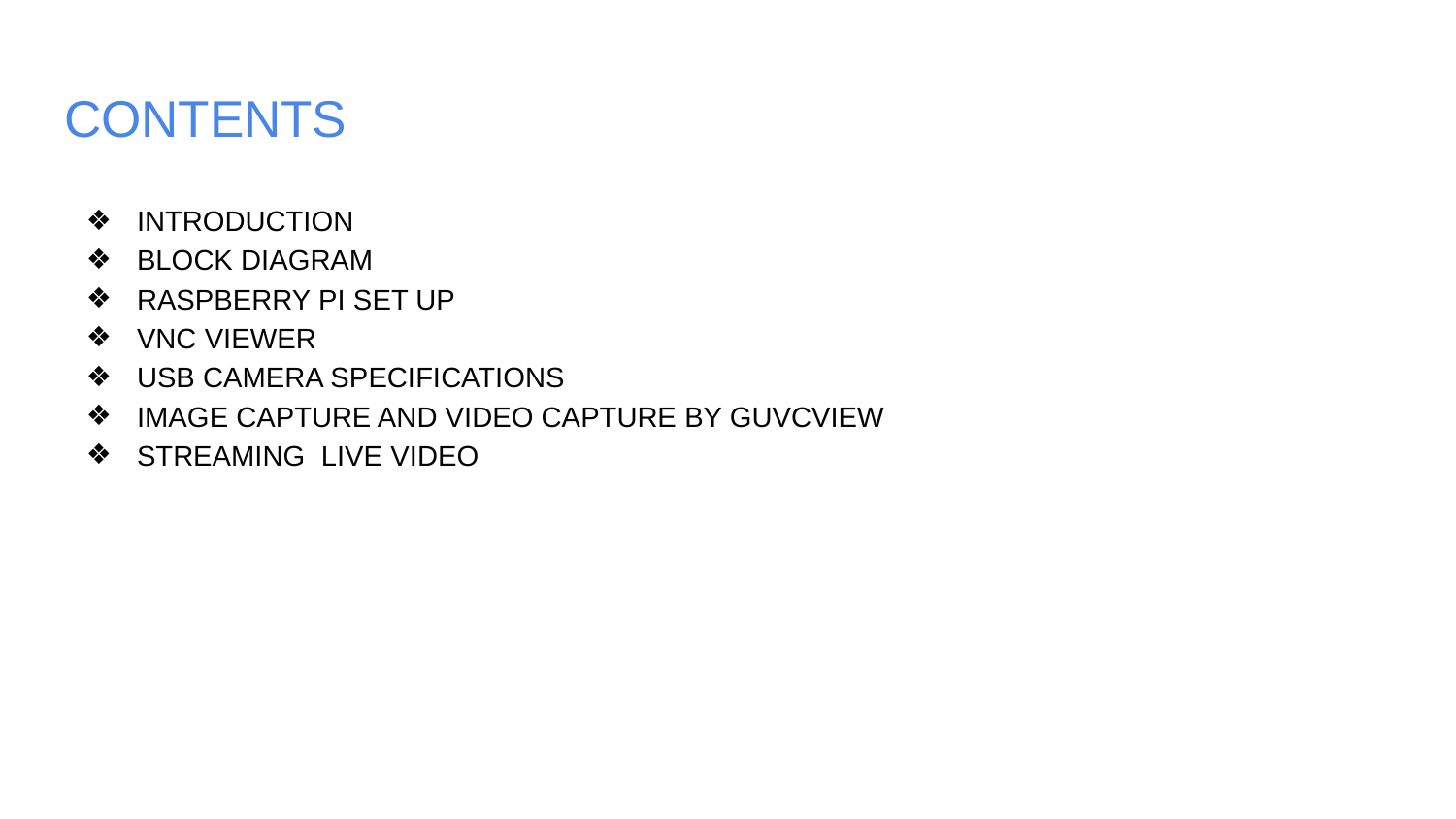

# CONTENTS
INTRODUCTION
BLOCK DIAGRAM
RASPBERRY PI SET UP
VNC VIEWER
USB CAMERA SPECIFICATIONS
IMAGE CAPTURE AND VIDEO CAPTURE BY GUVCVIEW
STREAMING  LIVE VIDEO